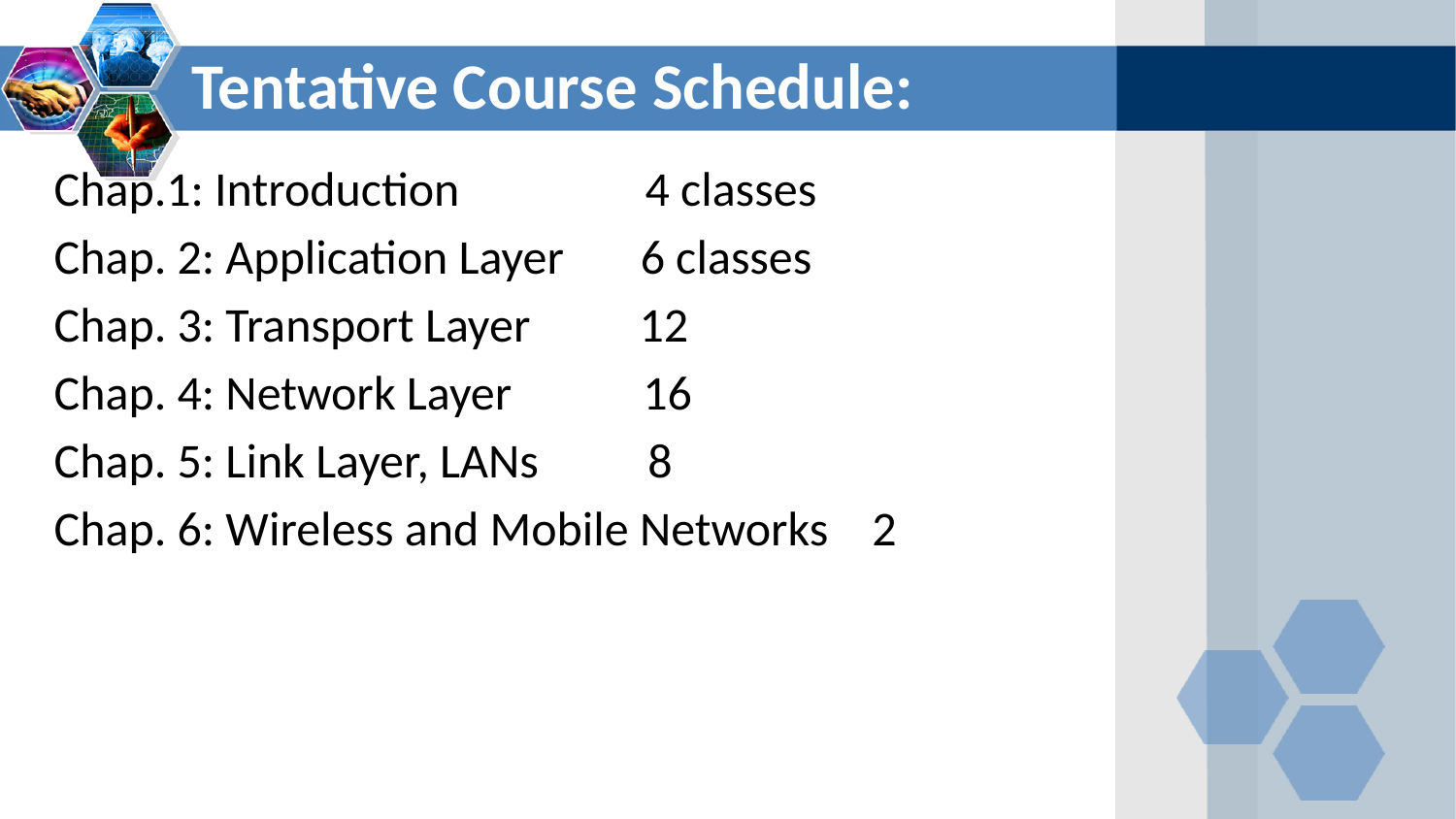

# Tentative Course Schedule:
Chap.1: Introduction                 4 classes
Chap. 2: Application Layer       6 classes
Chap. 3: Transport Layer          12
Chap. 4: Network Layer            16
Chap. 5: Link Layer, LANs          8
Chap. 6: Wireless and Mobile Networks    2